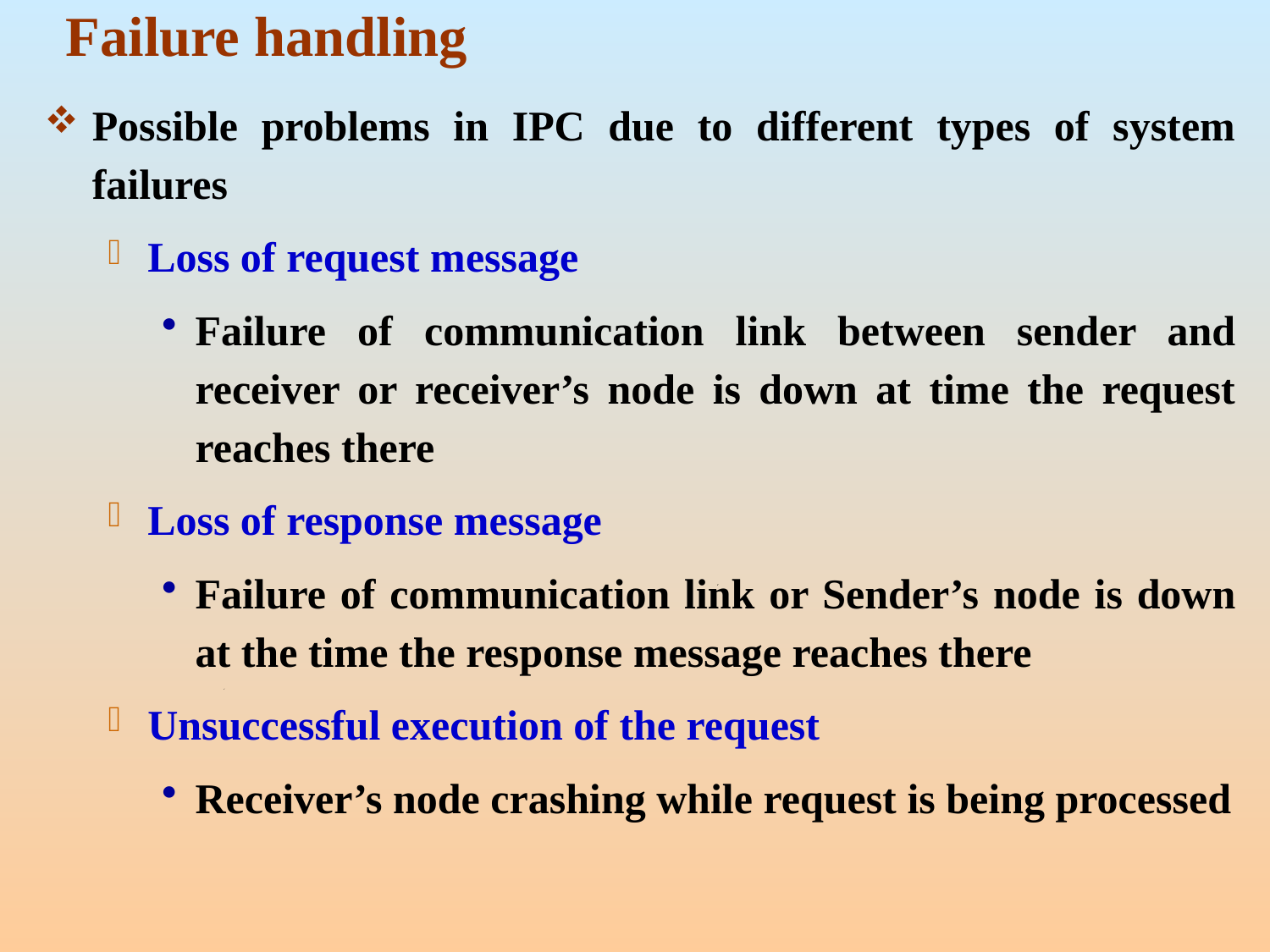

# Failure handling
Possible problems in IPC due to different types of system failures
Loss of request message
Failure of communication link between sender and receiver or receiver’s node is down at time the request reaches there
Loss of response message
Failure of communication link or Sender’s node is down at the time the response message reaches there
Unsuccessful execution of the request
Receiver’s node crashing while request is being processed